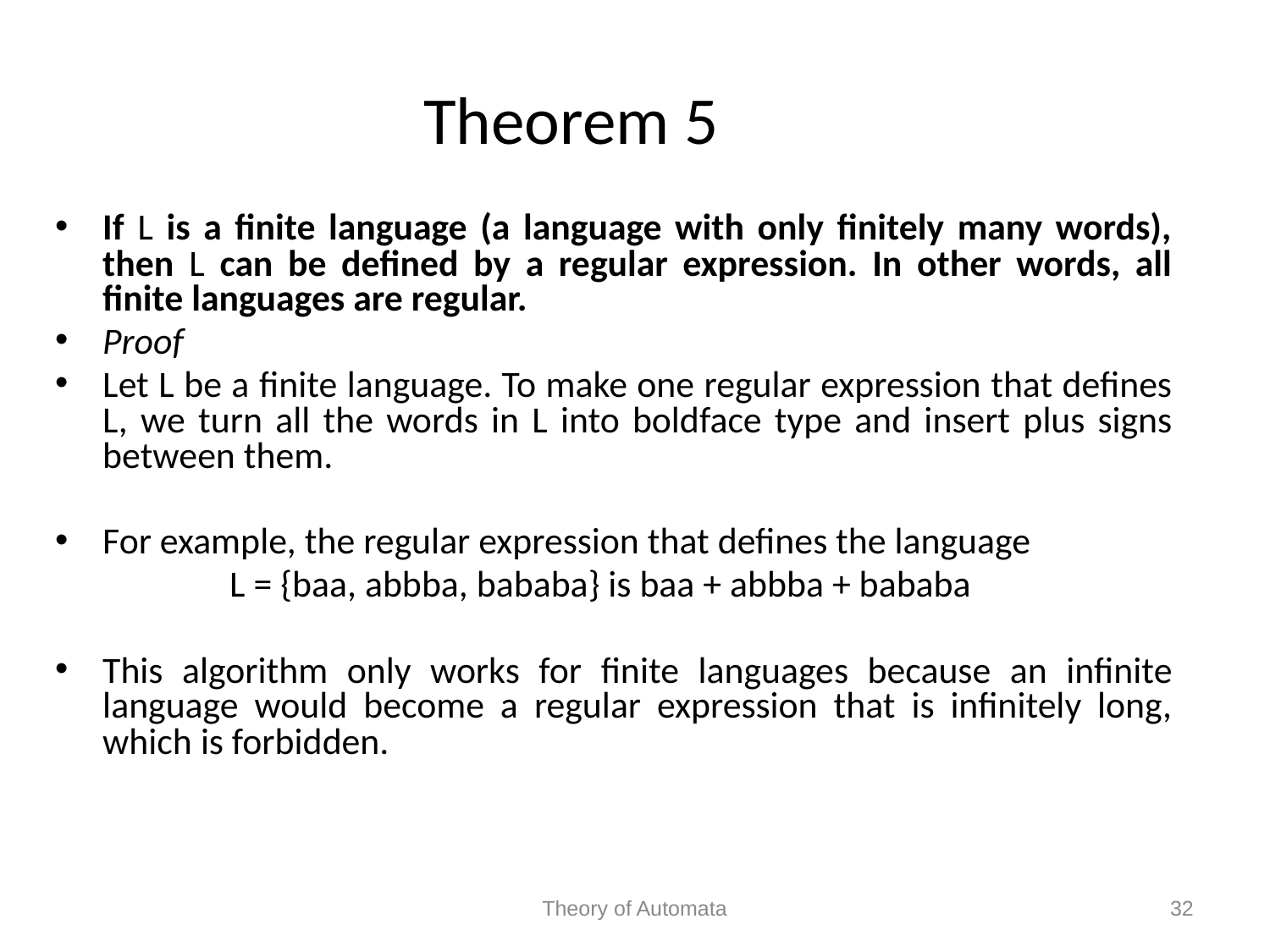

Theorem 5
If L is a finite language (a language with only finitely many words), then L can be defined by a regular expression. In other words, all finite languages are regular.
Proof
Let L be a finite language. To make one regular expression that defines L, we turn all the words in L into boldface type and insert plus signs between them.

For example, the regular expression that defines the language
		L = {baa, abbba, bababa} is baa + abbba + bababa

This algorithm only works for finite languages because an infinite language would become a regular expression that is infinitely long, which is forbidden.
Theory of Automata
32